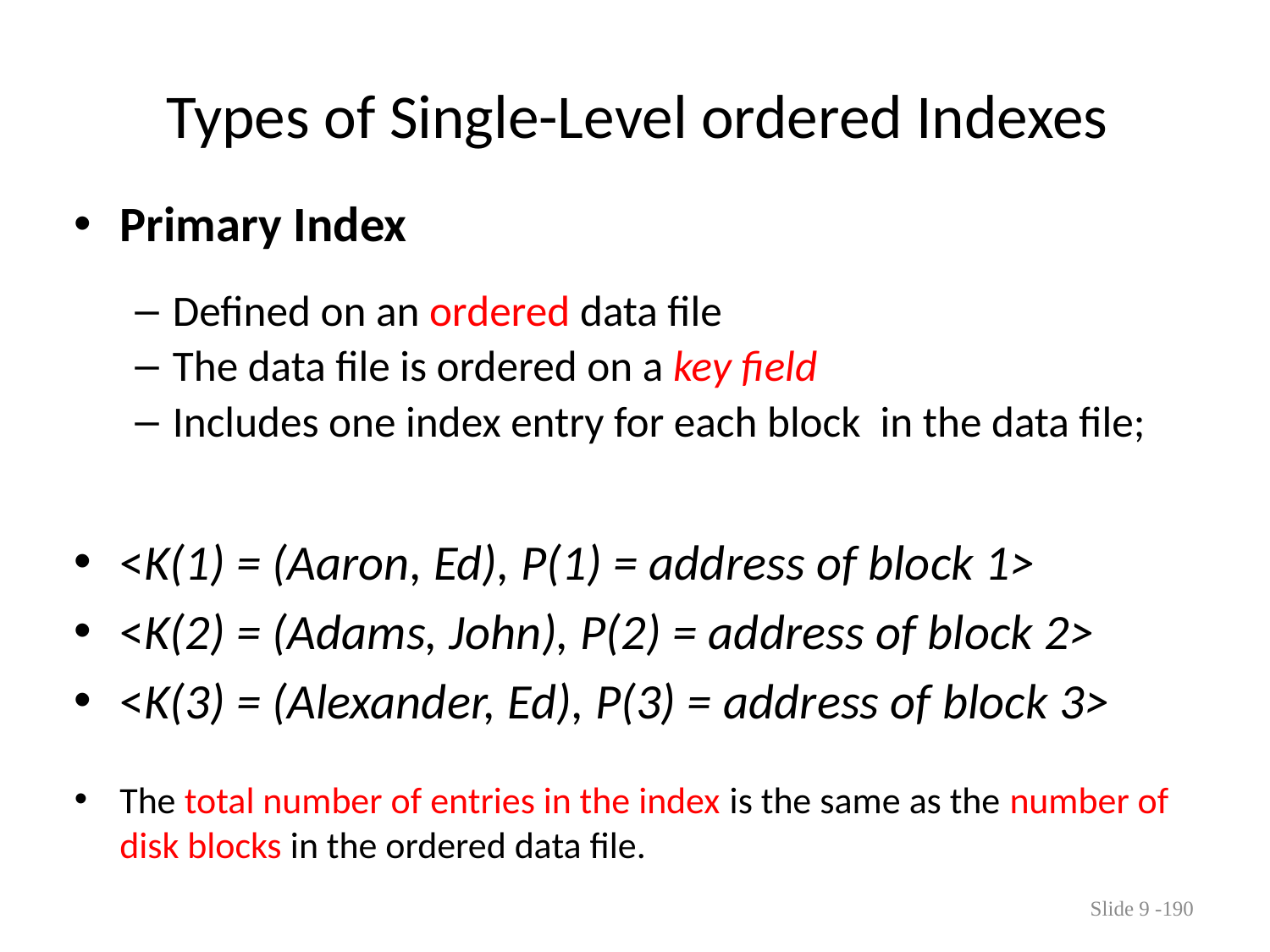

# Types of Single-Level ordered Indexes
Primary Index

Defined on an ordered data file
The data file is ordered on a key field
Includes one index entry for each block  in the data file;

<K(1) = (Aaron, Ed), P(1) = address of block 1>
<K(2) = (Adams, John), P(2) = address of block 2>
<K(3) = (Alexander, Ed), P(3) = address of block 3>

The total number of entries in the index is the same as the number of disk blocks in the ordered data file.
Slide 9 -190